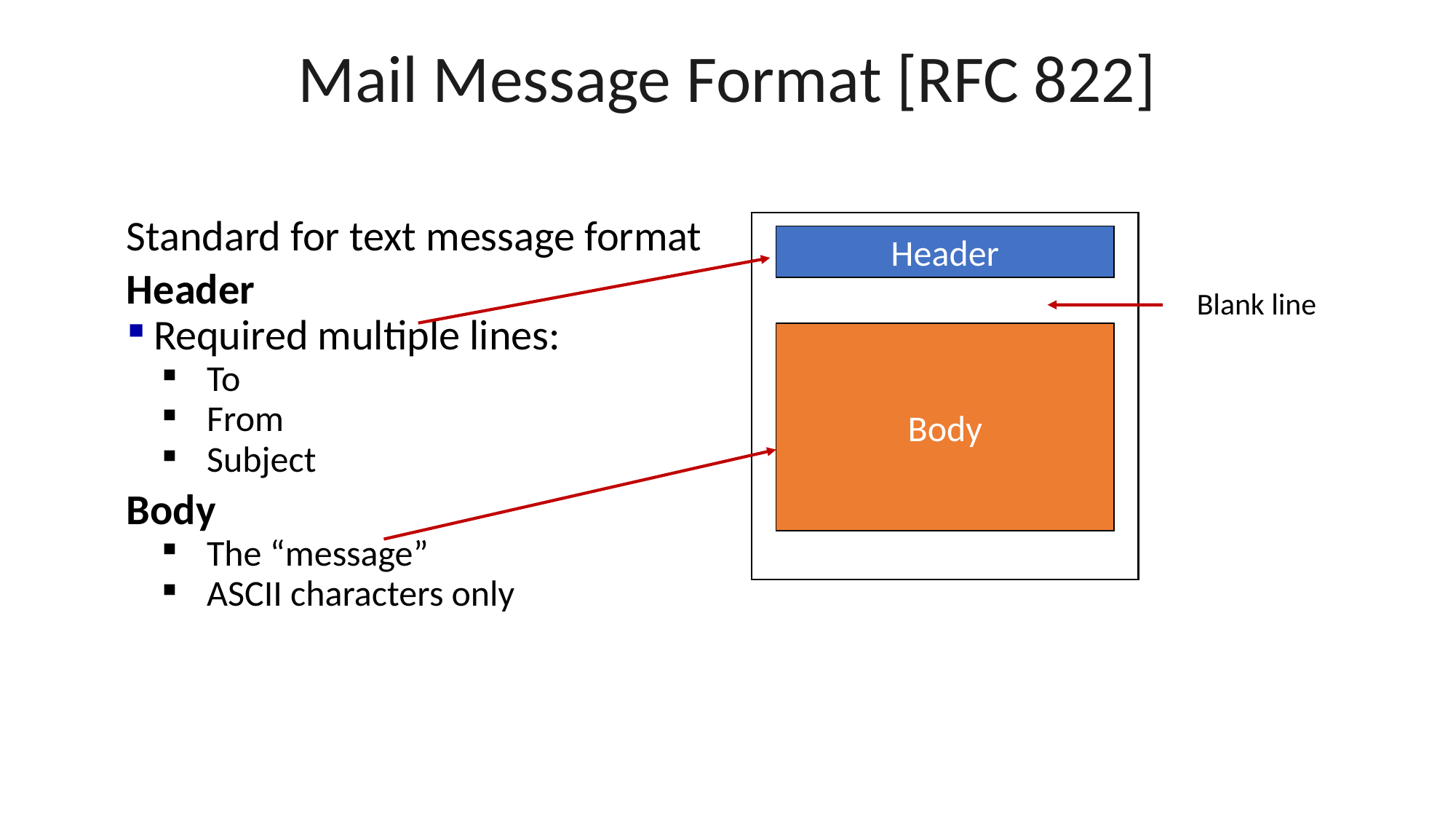

# Mail Message Format [RFC 822]

Standard for text message format
Header
Required multiple lines:
To
From
Subject
Body
The “message”
ASCII characters only

Header

Blank line

Body